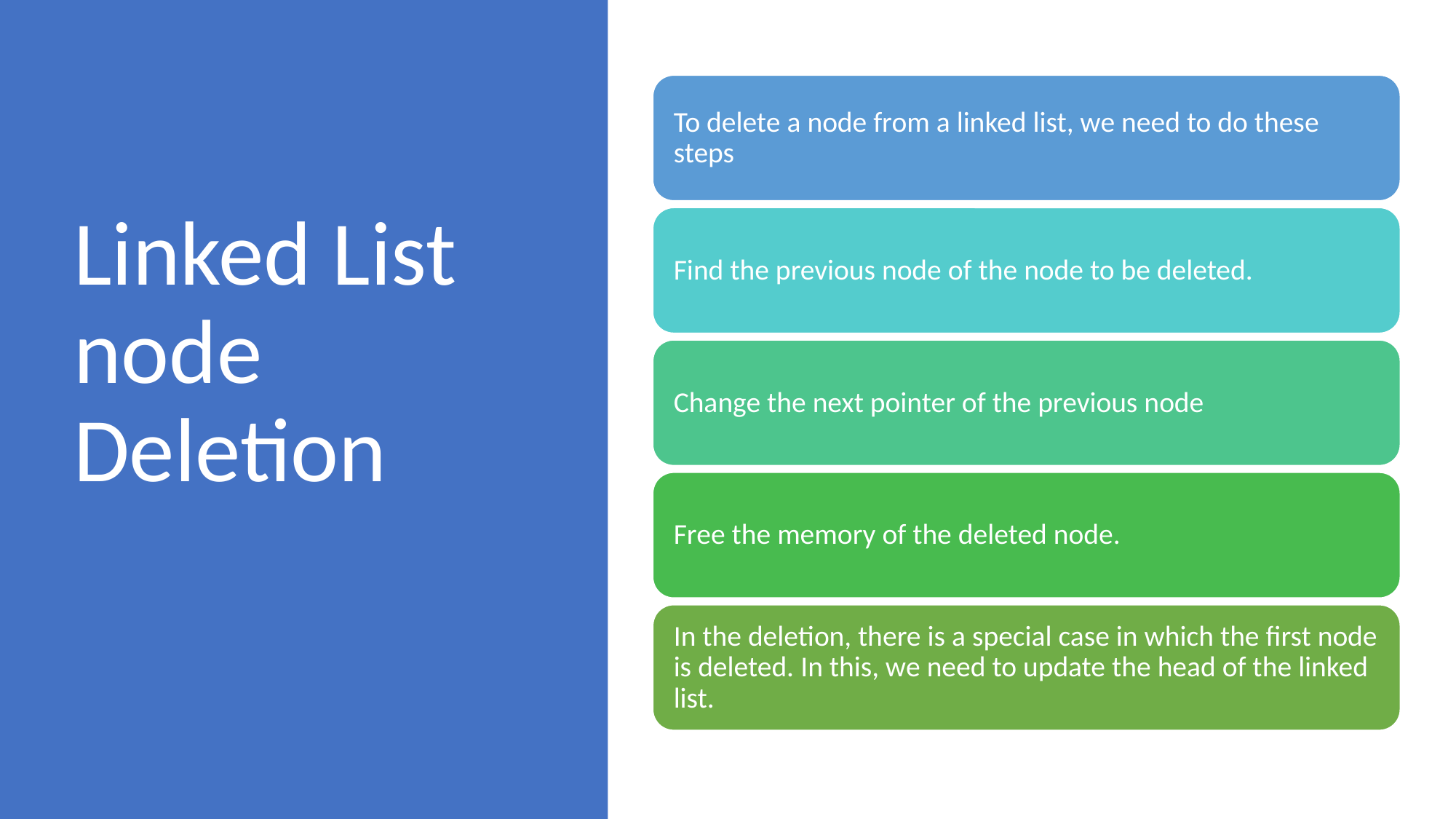

# Linked List node Deletion

To delete a node from a linked list, we need to do these steps
Find the previous node of the node to be deleted.
Change the next pointer of the previous node
Free the memory of the deleted node.
In the deletion, there is a special case in which the first node is deleted. In this, we need to update the head of the linked list.